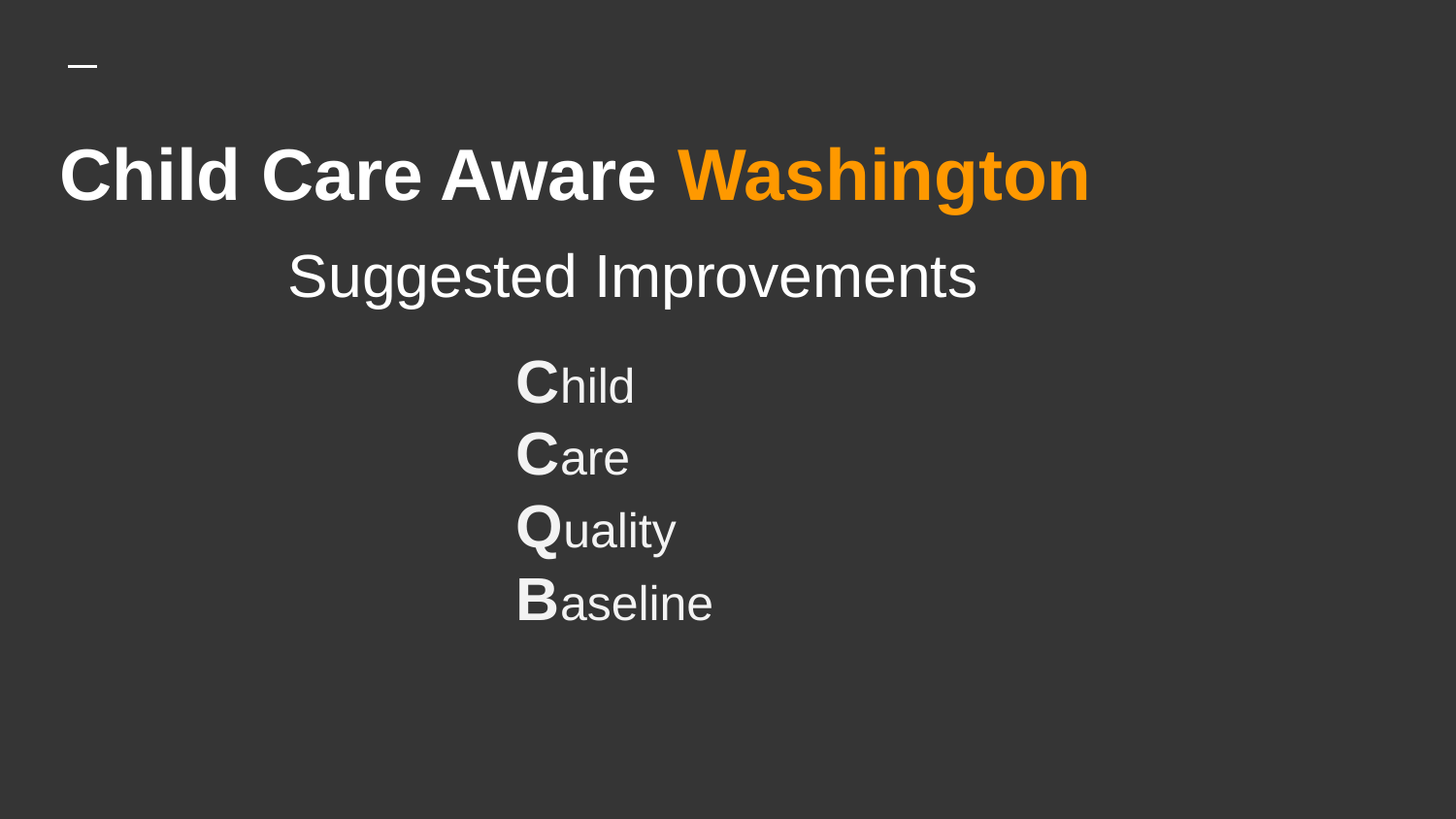

# Child Care Aware Washington
Suggested Improvements
Child
Care
Quality
Baseline